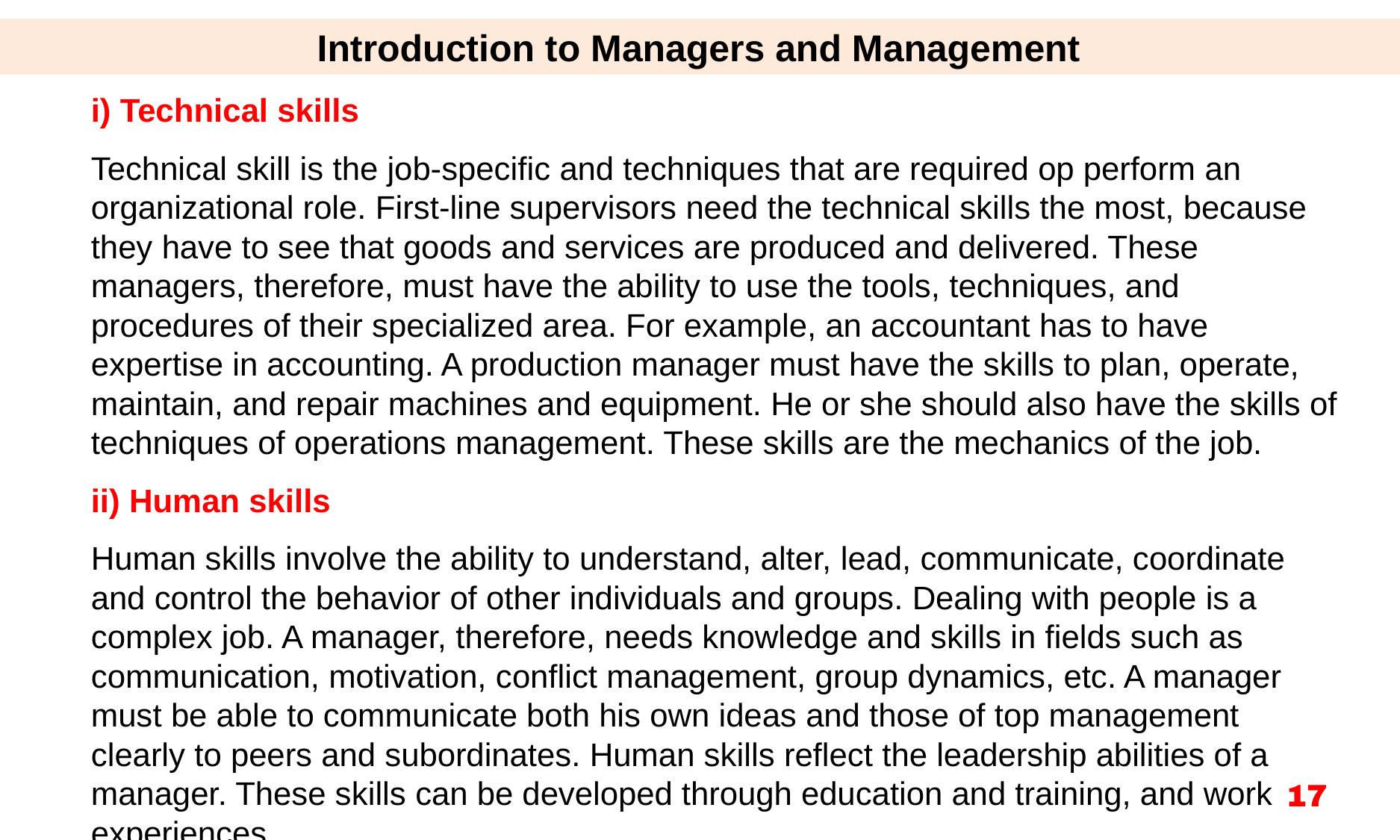

Introduction to Managers and Management
i) Technical skills
Technical skill is the job-specific and techniques that are required op perform an organizational role. First-line supervisors need the technical skills the most, because they have to see that goods and services are produced and delivered. These managers, therefore, must have the ability to use the tools, techniques, and procedures of their specialized area. For example, an accountant has to have expertise in accounting. A production manager must have the skills to plan, operate, maintain, and repair machines and equipment. He or she should also have the skills of techniques of operations management. These skills are the mechanics of the job.
ii) Human skills
Human skills involve the ability to understand, alter, lead, communicate, coordinate and control the behavior of other individuals and groups. Dealing with people is a complex job. A manager, therefore, needs knowledge and skills in fields such as communication, motivation, conflict management, group dynamics, etc. A manager must be able to communicate both his own ideas and those of top management clearly to peers and subordinates. Human skills reflect the leadership abilities of a manager. These skills can be developed through education and training, and work experiences.
17